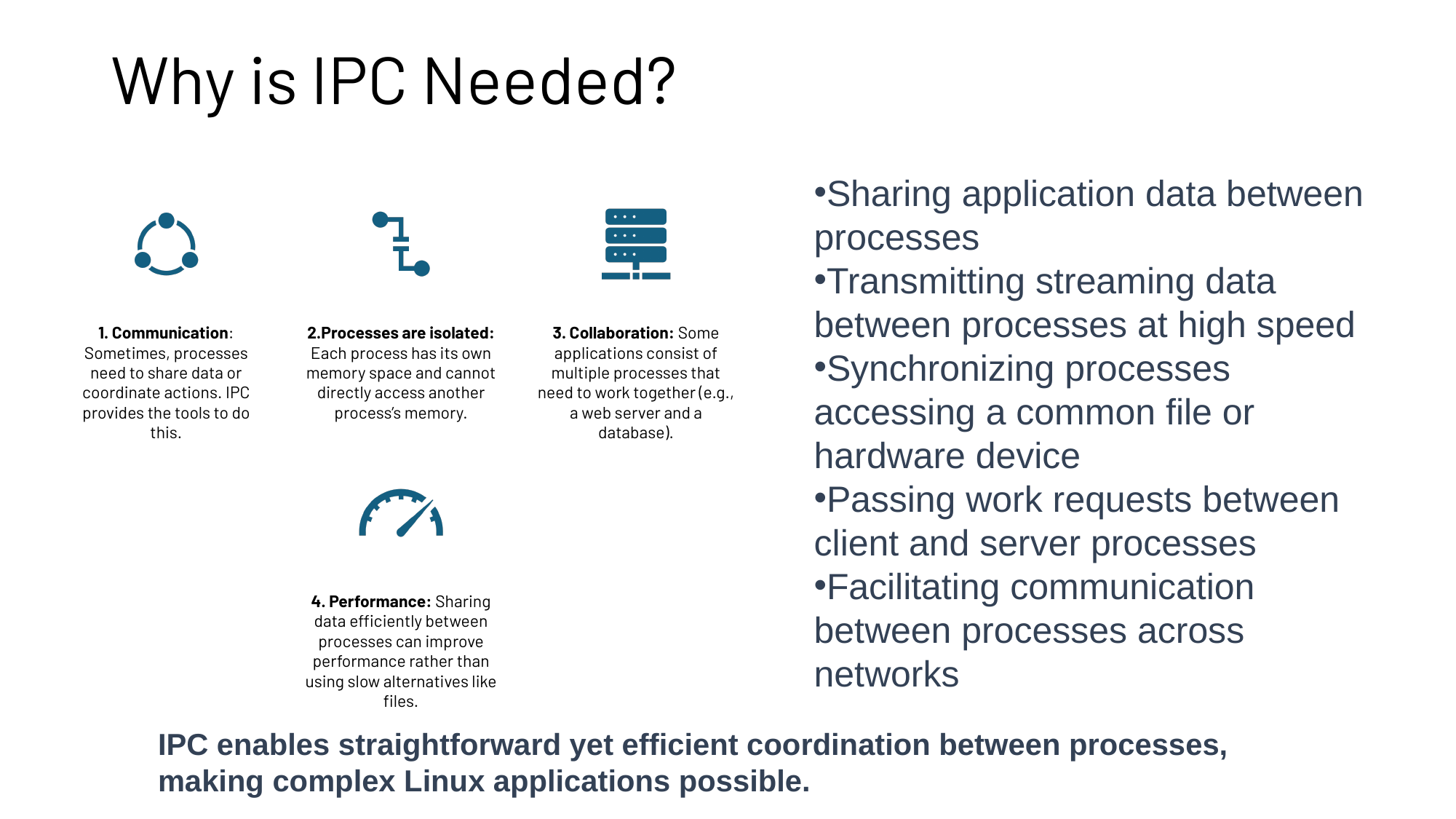

# Why is IPC Needed?
1. Communication: Sometimes, processes need to share data or coordinate actions. IPC provides the tools to do this.
2.Processes are isolated: Each process has its own memory space and cannot directly access another process’s memory.
3. Collaboration: Some applications consist of multiple processes that need to work together (e.g., a web server and a database).
4. Performance: Sharing data efficiently between processes can improve performance rather than using slow alternatives like files.
Sharing application data between processes
Transmitting streaming data between processes at high speed
Synchronizing processes accessing a common file or hardware device
Passing work requests between client and server processes
Facilitating communication between processes across networks
IPC enables straightforward yet efficient coordination between processes, making complex Linux applications possible.